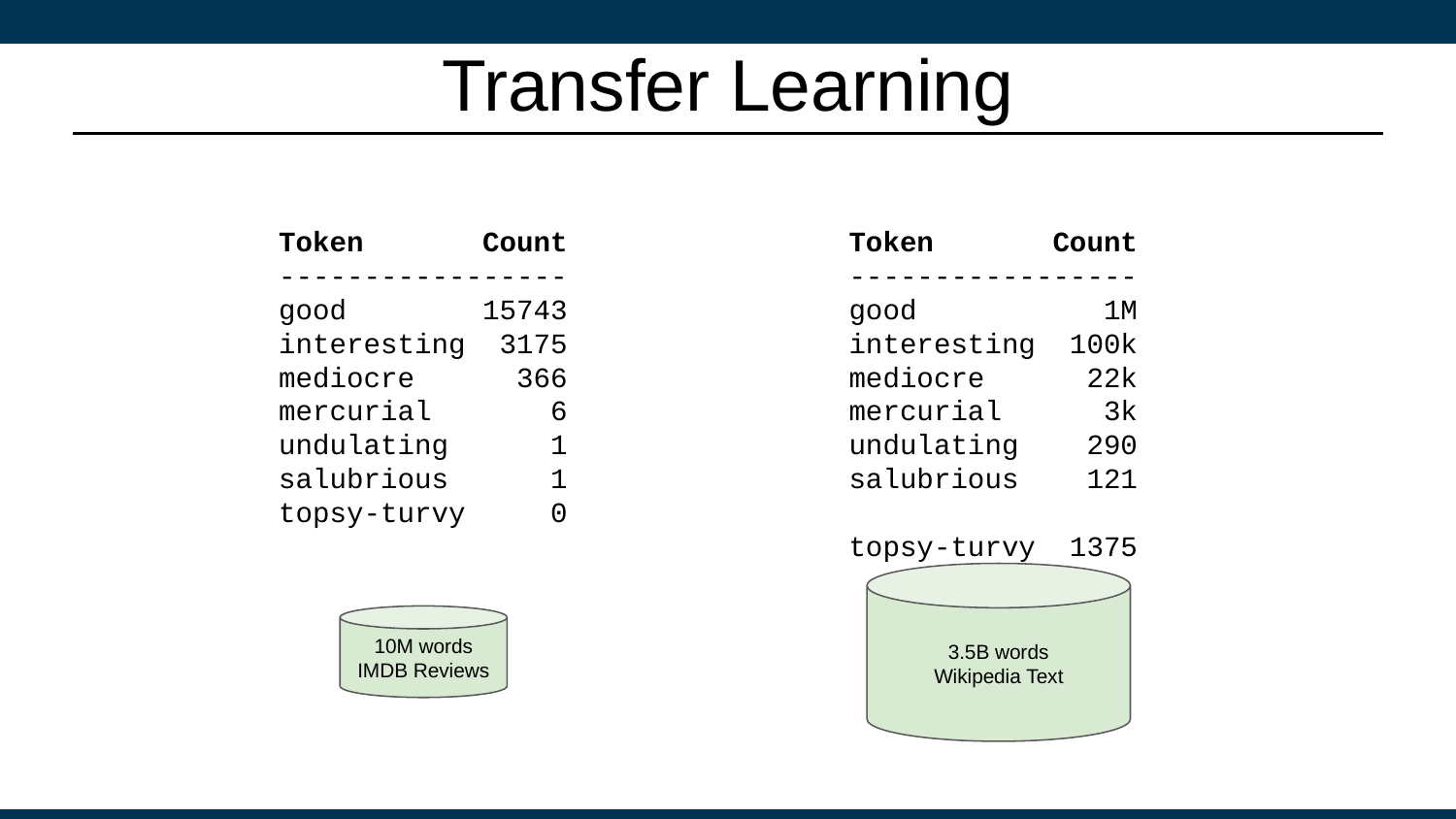

# Transfer Learning
Token       Count
-----------------
good        15743
interesting  3175
mediocre      366
mercurial       6
undulating      1
salubrious      1
topsy-turvy     0
Token       Count
-----------------
good           1M
interesting  100k
mediocre      22k
mercurial      3k
undulating    290
salubrious    121
topsy-turvy  1375
3.5B words
Wikipedia Text
10M words
IMDB Reviews